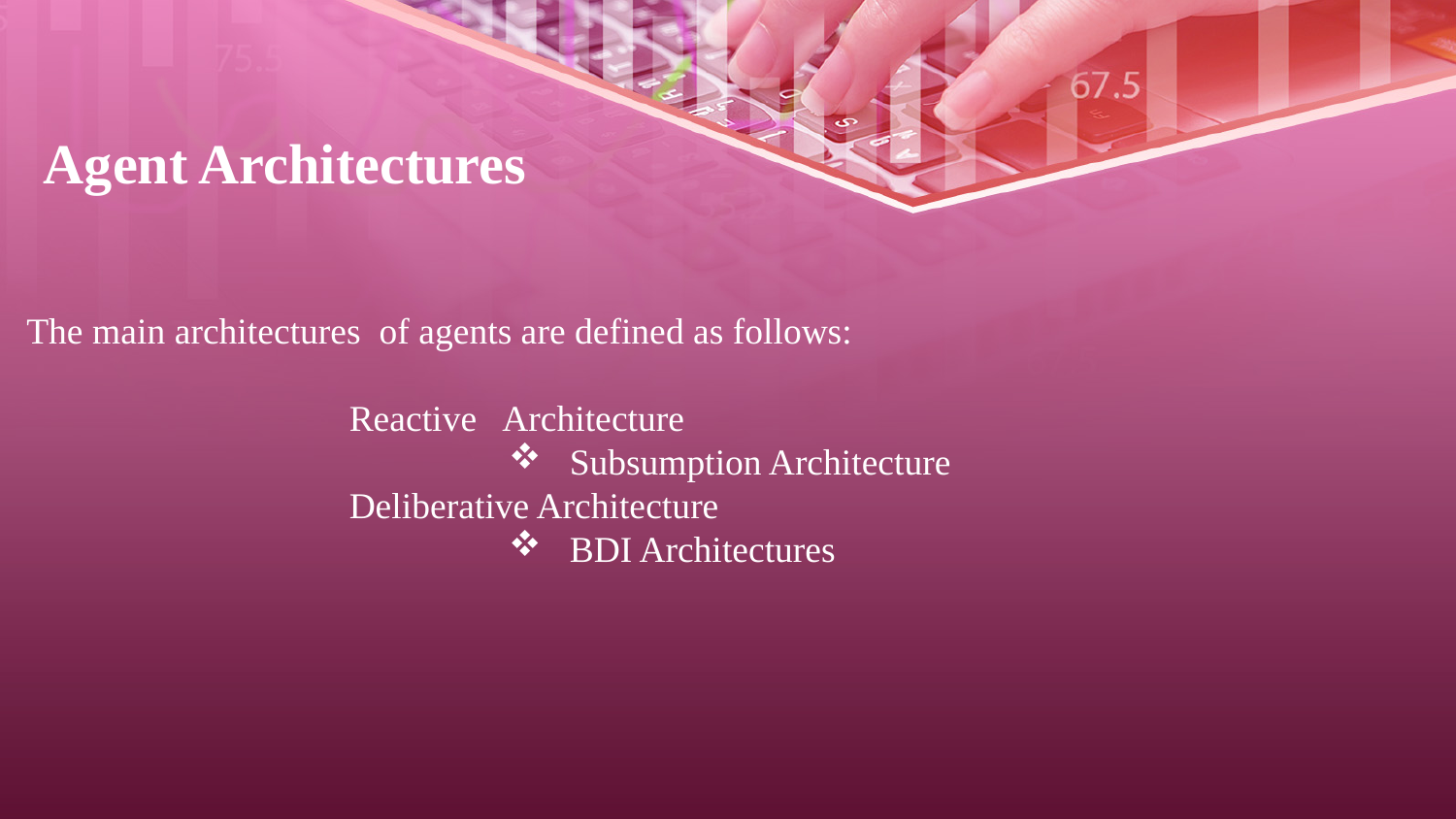

Agent Architectures
The main architectures  of agents are defined as follows:

                                   Reactive   Architecture
   Subsumption Architecture
                                   Deliberative Architecture
   BDI Architectures